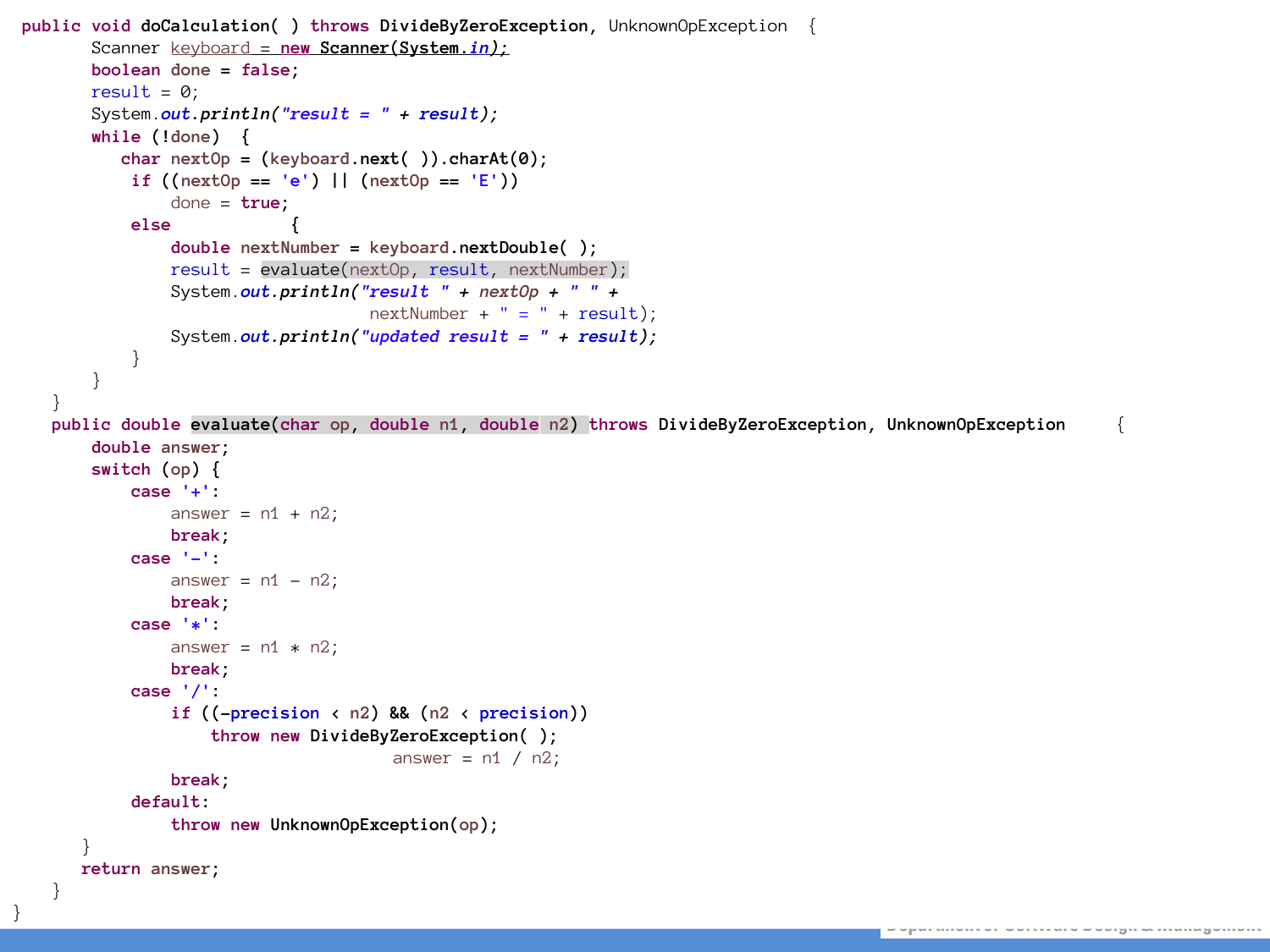

public void doCalculation( ) throws DivideByZeroException, UnknownOpException  {
        Scanner keyboard = new Scanner(System.in);
        boolean done = false;
        result = 0;
        System.out.println("result = " + result);
        while (!done)  {
           char nextOp = (keyboard.next( )).charAt(0);
            if ((nextOp == 'e') || (nextOp == 'E'))
                done = true;
            else            {
                double nextNumber = keyboard.nextDouble( );
                result = evaluate(nextOp, result, nextNumber);
                System.out.println("result " + nextOp + " " +
                                    nextNumber + " = " + result);
                System.out.println("updated result = " + result);
            }
        }
    }
    public double evaluate(char op, double n1, double n2) throws DivideByZeroException, UnknownOpException     {
        double answer;
        switch (op) {
            case '+':
                answer = n1 + n2;
                break;
            case '-':
                answer = n1 - n2;
                break;
            case '*':
                answer = n1 * n2;
                break;
            case '/':
                if ((-precision < n2) && (n2 < precision))
                    throw new DivideByZeroException( );
			answer = n1 / n2;
                break;
            default:
                throw new UnknownOpException(op);
       }
       return answer;
    }
}